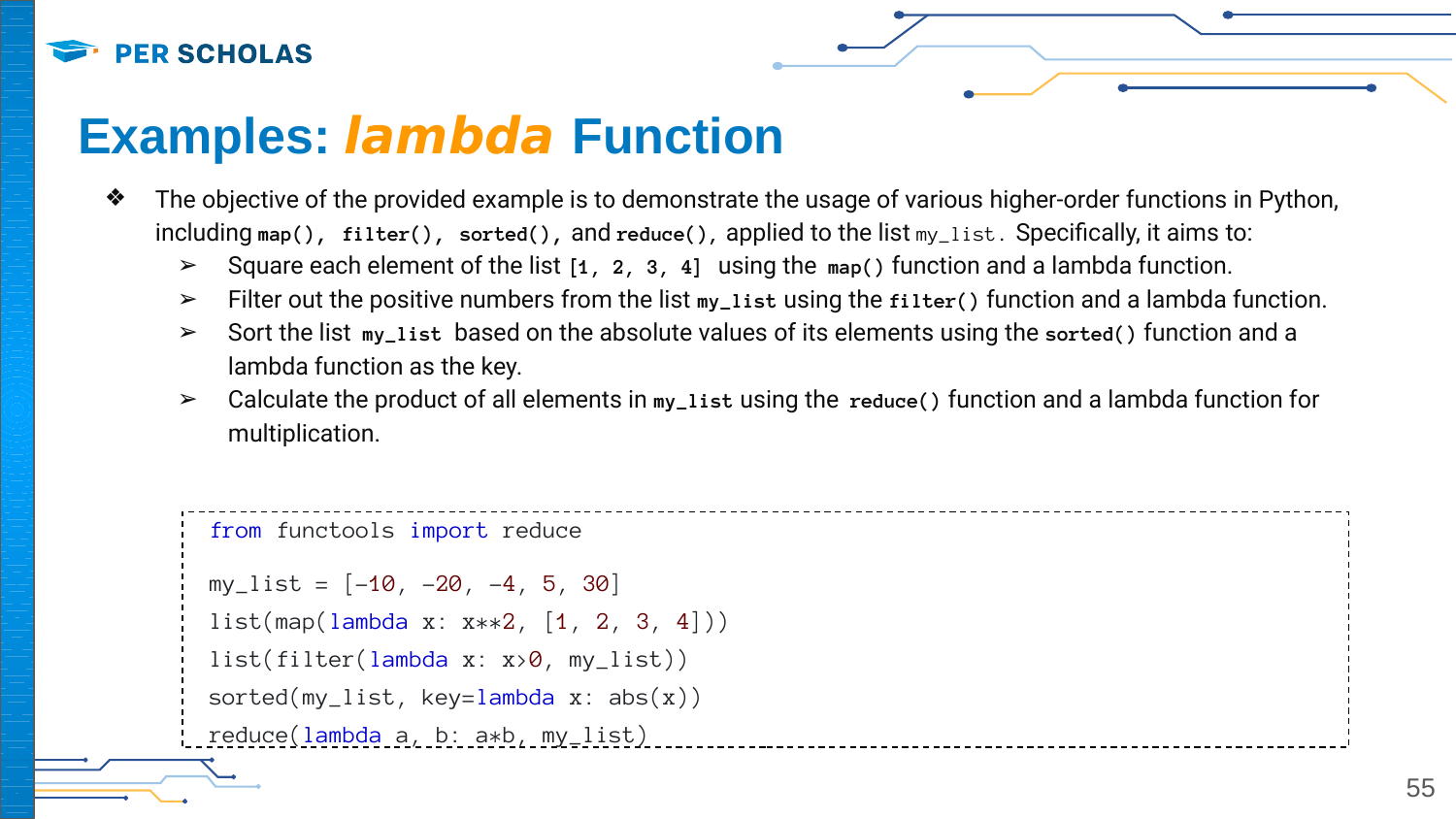

# Examples: lambda Function
The objective of the provided example is to demonstrate the usage of various higher-order functions in Python, including map(), filter(), sorted(), and reduce(), applied to the list my_list. Specifically, it aims to:
Square each element of the list [1, 2, 3, 4] using the map() function and a lambda function.
Filter out the positive numbers from the list my_list using the filter() function and a lambda function.
Sort the list my_list based on the absolute values of its elements using the sorted() function and a lambda function as the key.
Calculate the product of all elements in my_list using the reduce() function and a lambda function for multiplication.
from functools import reduce
my_list = [-10, -20, -4, 5, 30]
list(map(lambda x: x**2, [1, 2, 3, 4])) list(filter(lambda x: x>0, my_list))
sorted(my_list, key=lambda x: abs(x))
reduce(lambda a, b: a*b, my_list)
55